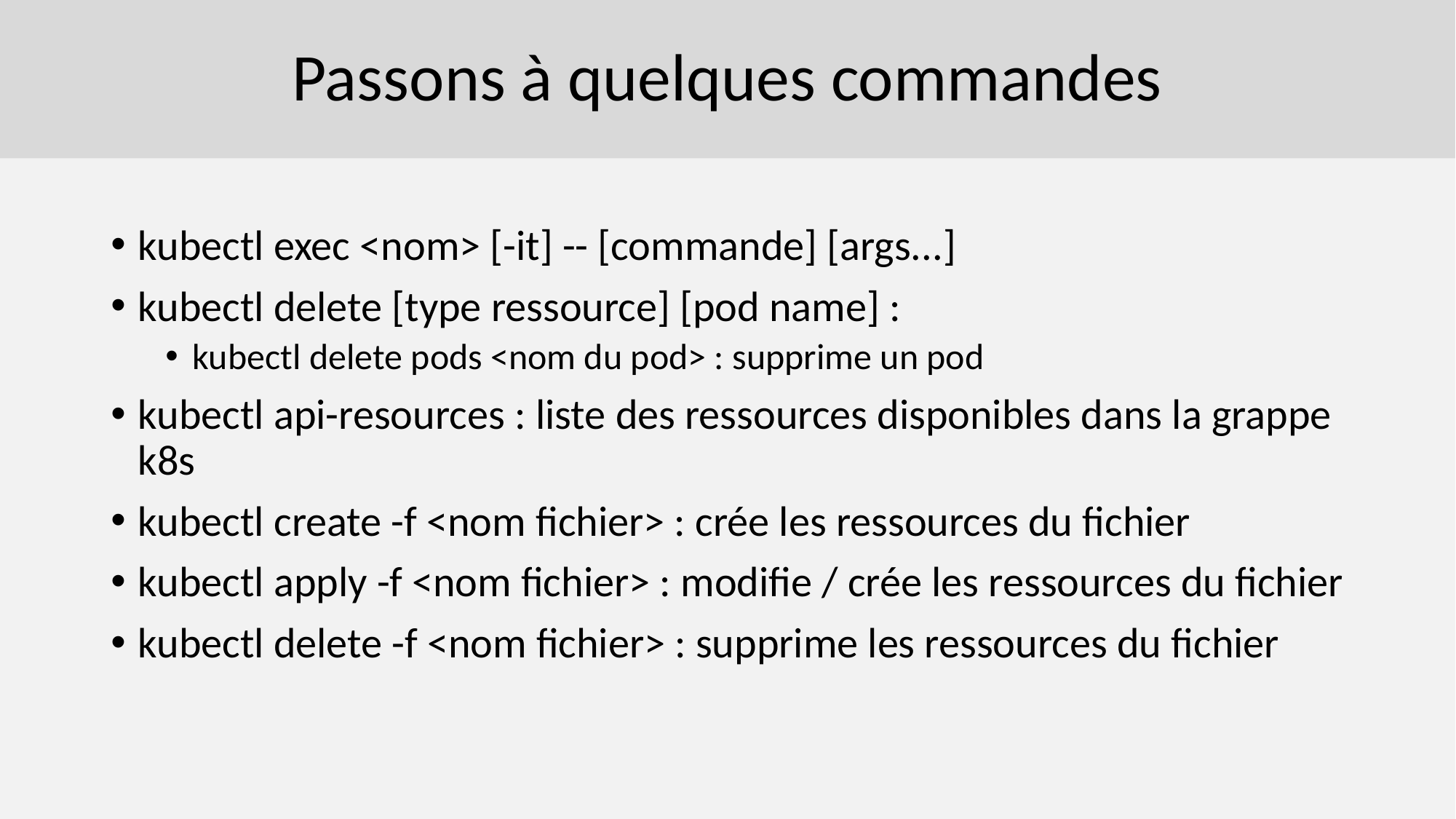

# Passons à quelques commandes
kubectl exec <nom> [-it] -- [commande] [args...]
kubectl delete [type ressource] [pod name] :
kubectl delete pods <nom du pod> : supprime un pod
kubectl api-resources : liste des ressources disponibles dans la grappe k8s
kubectl create -f <nom fichier> : crée les ressources du fichier
kubectl apply -f <nom fichier> : modifie / crée les ressources du fichier
kubectl delete -f <nom fichier> : supprime les ressources du fichier